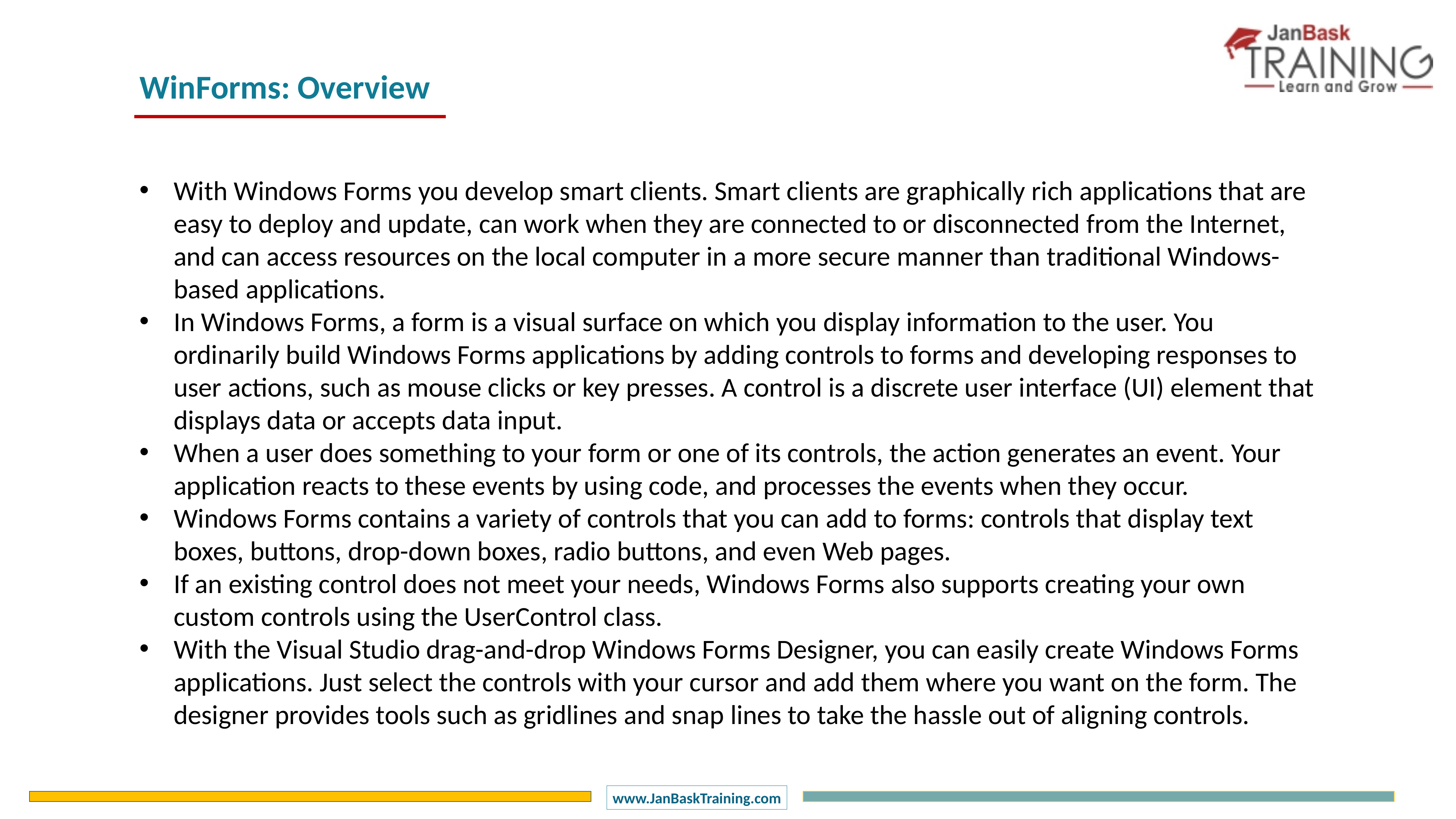

WinForms: Overview
With Windows Forms you develop smart clients. Smart clients are graphically rich applications that are easy to deploy and update, can work when they are connected to or disconnected from the Internet, and can access resources on the local computer in a more secure manner than traditional Windows-based applications.
In Windows Forms, a form is a visual surface on which you display information to the user. You ordinarily build Windows Forms applications by adding controls to forms and developing responses to user actions, such as mouse clicks or key presses. A control is a discrete user interface (UI) element that displays data or accepts data input.
When a user does something to your form or one of its controls, the action generates an event. Your application reacts to these events by using code, and processes the events when they occur.
Windows Forms contains a variety of controls that you can add to forms: controls that display text boxes, buttons, drop-down boxes, radio buttons, and even Web pages.
If an existing control does not meet your needs, Windows Forms also supports creating your own custom controls using the UserControl class.
With the Visual Studio drag-and-drop Windows Forms Designer, you can easily create Windows Forms applications. Just select the controls with your cursor and add them where you want on the form. The designer provides tools such as gridlines and snap lines to take the hassle out of aligning controls.